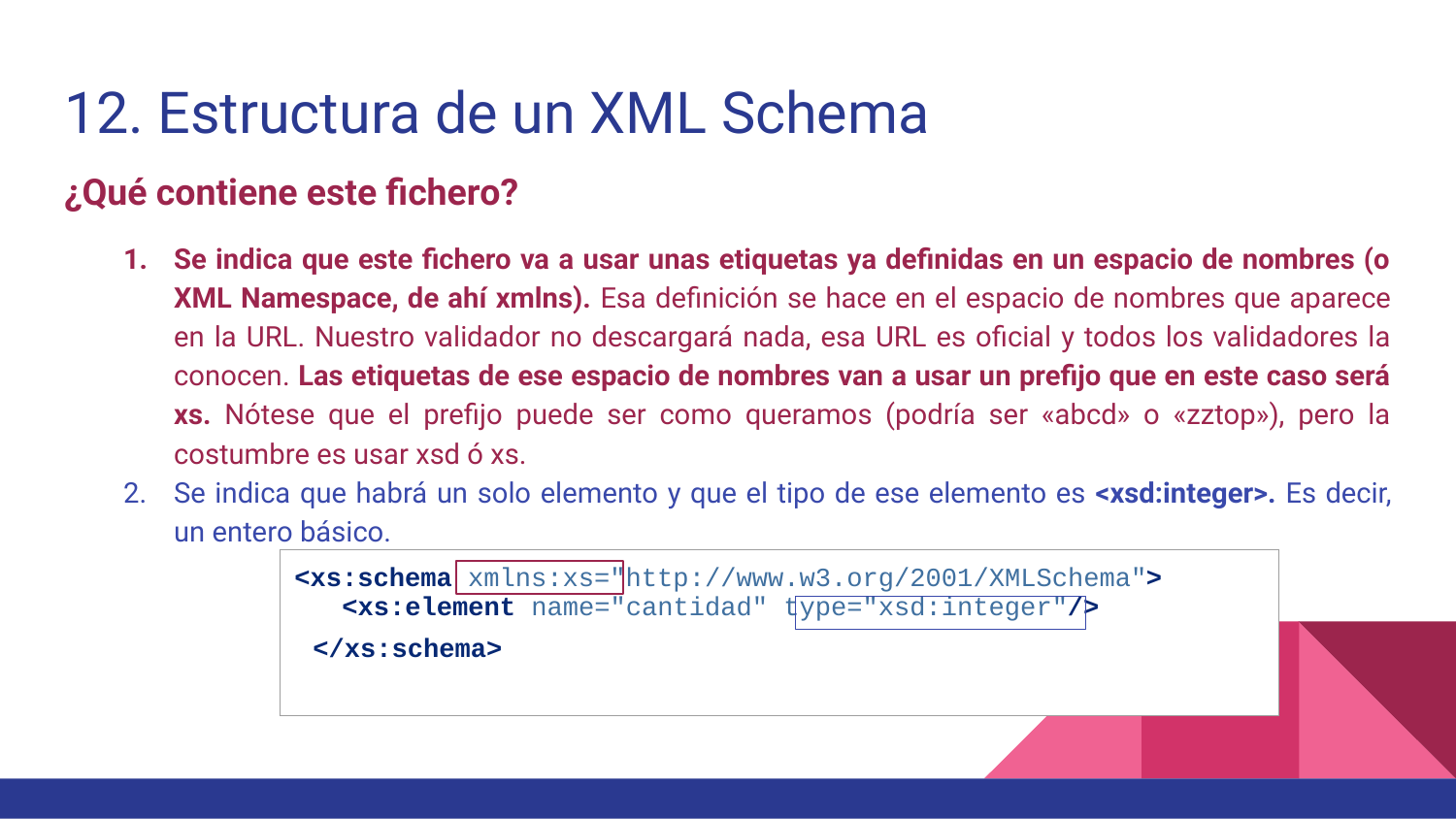

# 12. Estructura de un XML Schema
¿Qué contiene este fichero?
Se indica que este fichero va a usar unas etiquetas ya definidas en un espacio de nombres (o XML Namespace, de ahí xmlns). Esa definición se hace en el espacio de nombres que aparece en la URL. Nuestro validador no descargará nada, esa URL es oficial y todos los validadores la conocen. Las etiquetas de ese espacio de nombres van a usar un prefijo que en este caso será xs. Nótese que el prefijo puede ser como queramos (podría ser «abcd» o «zztop»), pero la costumbre es usar xsd ó xs.
Se indica que habrá un solo elemento y que el tipo de ese elemento es <xsd:integer>. Es decir, un entero básico.
| <xs:schema xmlns:xs="http://www.w3.org/2001/XMLSchema"> <xs:element name="cantidad" type="xsd:integer"/> </xs:schema> |
| --- |